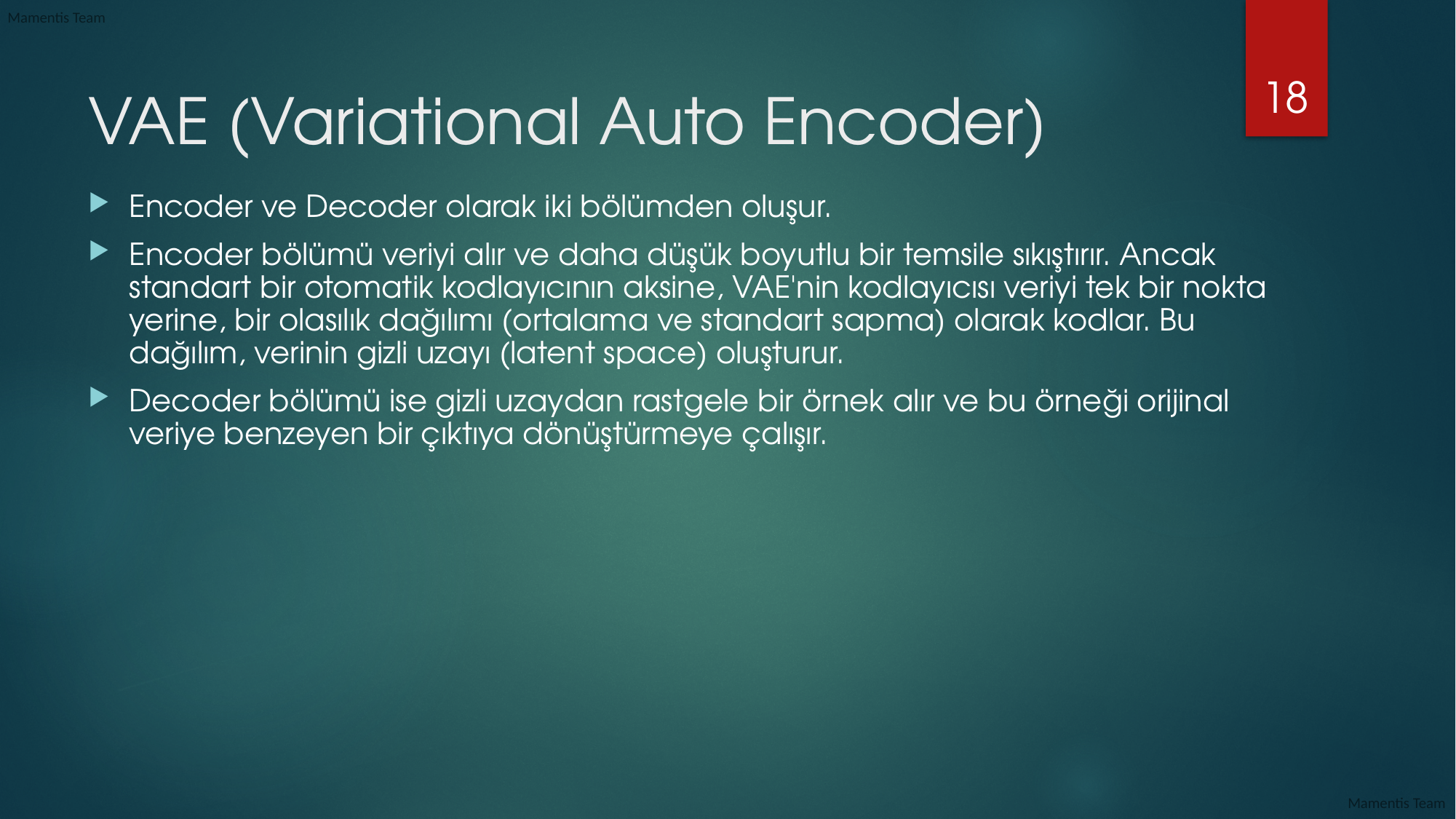

18
# VAE (Variational Auto Encoder)
Encoder ve Decoder olarak iki bölümden oluşur.
Encoder bölümü veriyi alır ve daha düşük boyutlu bir temsile sıkıştırır. Ancak standart bir otomatik kodlayıcının aksine, VAE'nin kodlayıcısı veriyi tek bir nokta yerine, bir olasılık dağılımı (ortalama ve standart sapma) olarak kodlar. Bu dağılım, verinin gizli uzayı (latent space) oluşturur.
Decoder bölümü ise gizli uzaydan rastgele bir örnek alır ve bu örneği orijinal veriye benzeyen bir çıktıya dönüştürmeye çalışır.